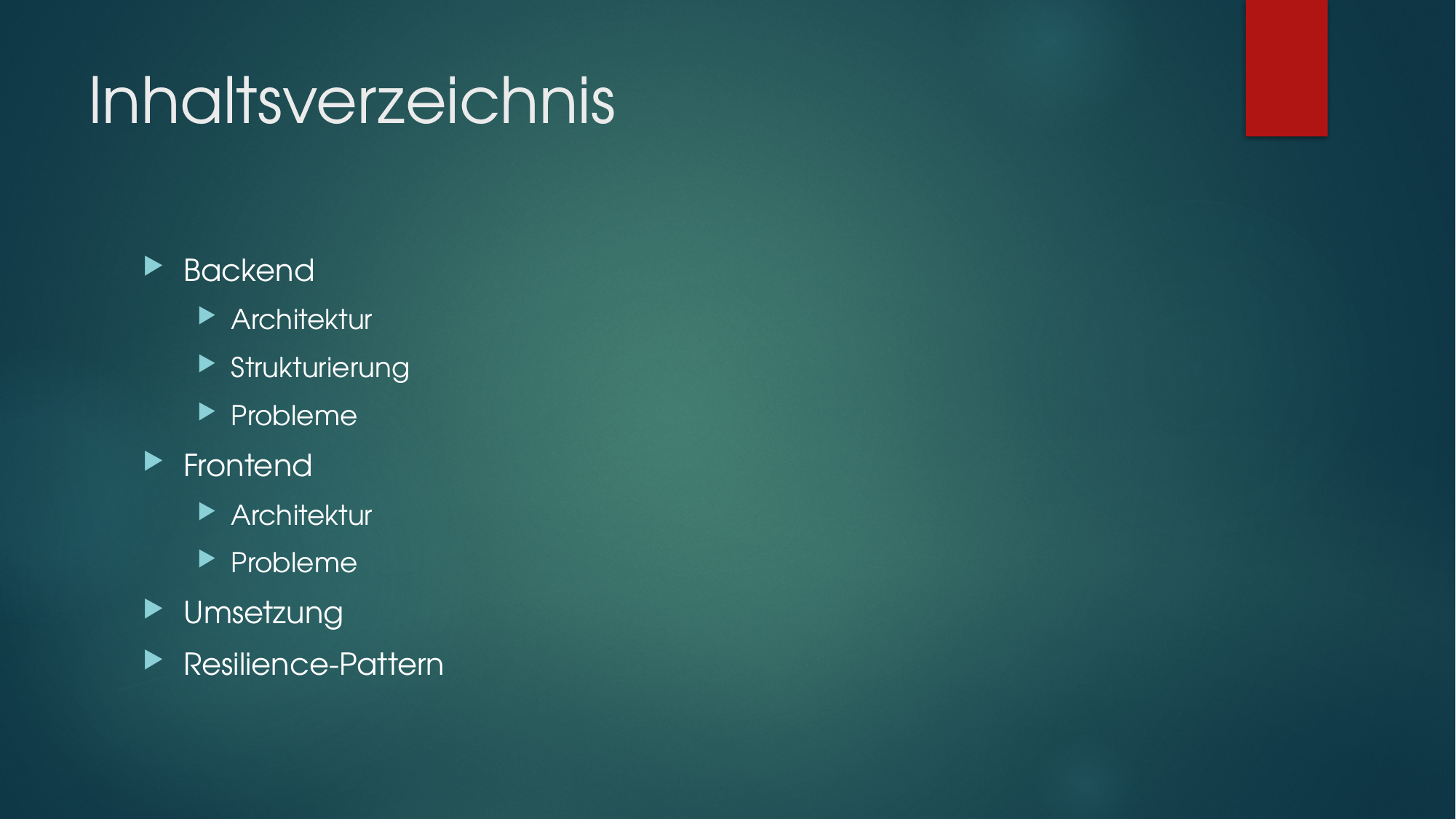

# Inhaltsverzeichnis
Backend
Architektur
Strukturierung
Probleme
Frontend
Architektur
Probleme
Umsetzung
Resilience-Pattern